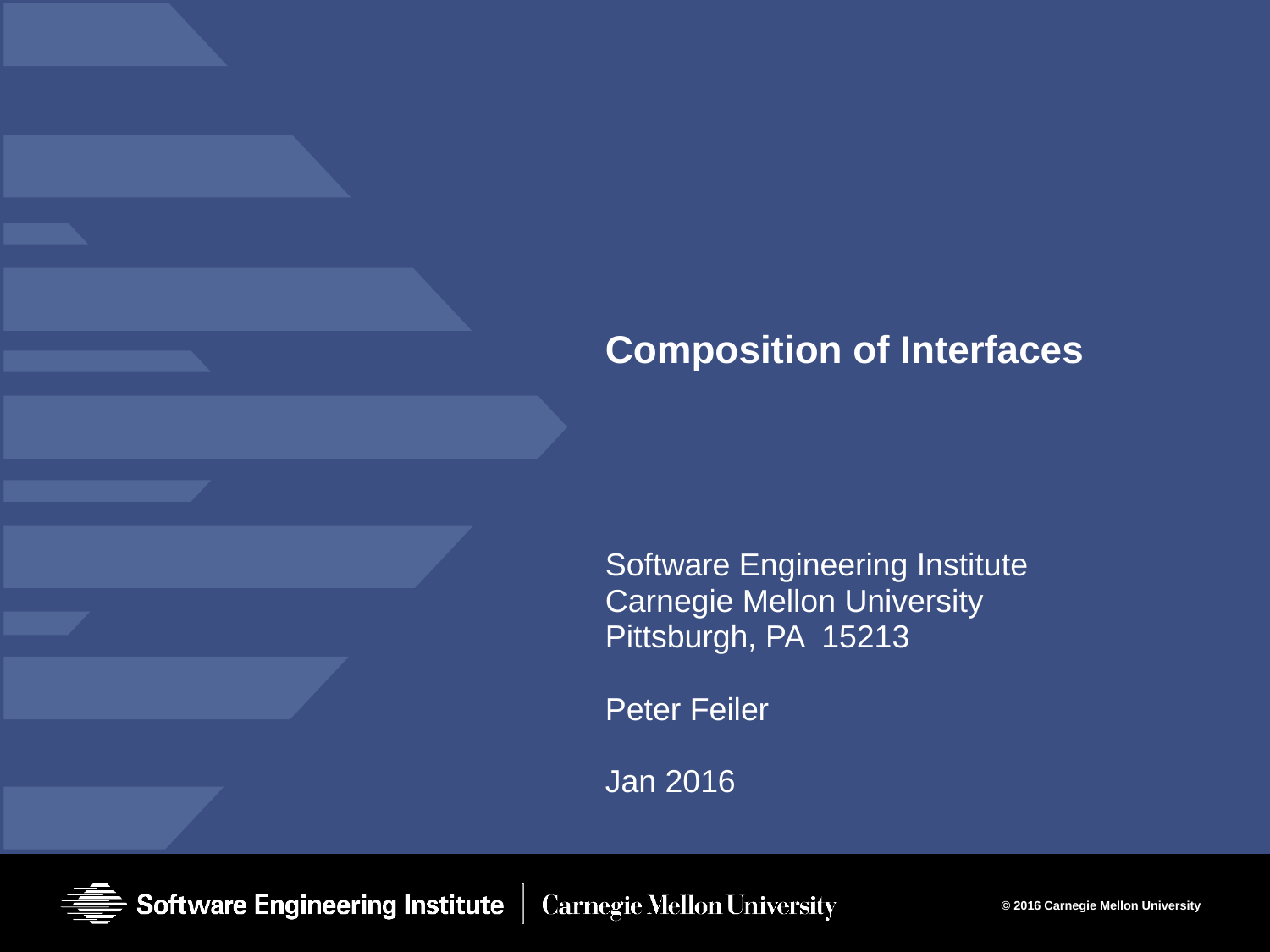

# Composition of Interfaces
Software Engineering Institute
Carnegie Mellon University
Pittsburgh, PA  15213

Peter Feiler

Jan 2016